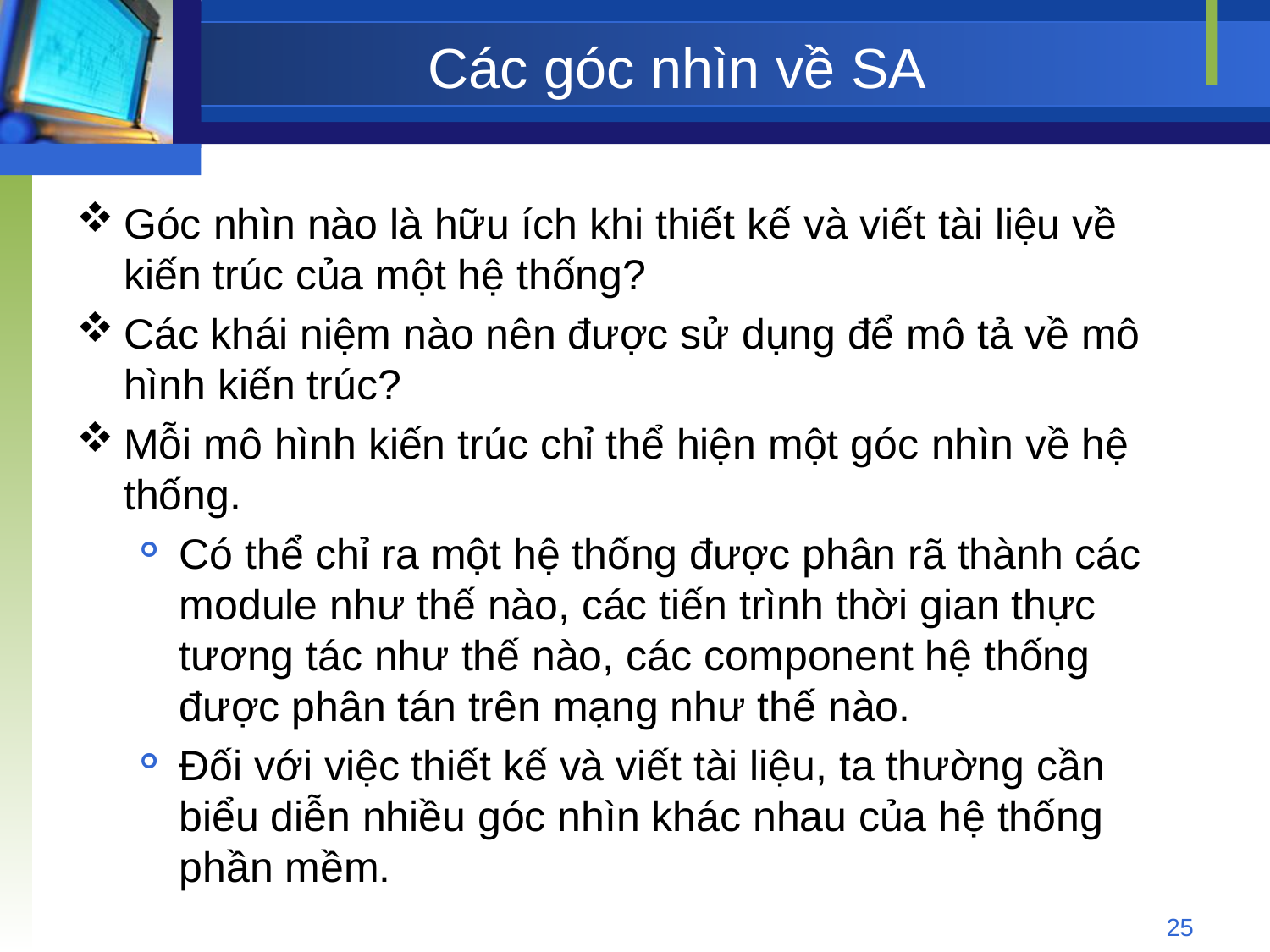

# Các góc nhìn về SA
Góc nhìn nào là hữu ích khi thiết kế và viết tài liệu về kiến trúc của một hệ thống?
Các khái niệm nào nên được sử dụng để mô tả về mô hình kiến trúc?
Mỗi mô hình kiến trúc chỉ thể hiện một góc nhìn về hệ thống.
Có thể chỉ ra một hệ thống được phân rã thành các module như thế nào, các tiến trình thời gian thực tương tác như thế nào, các component hệ thống được phân tán trên mạng như thế nào.
Đối với việc thiết kế và viết tài liệu, ta thường cần biểu diễn nhiều góc nhìn khác nhau của hệ thống phần mềm.
25